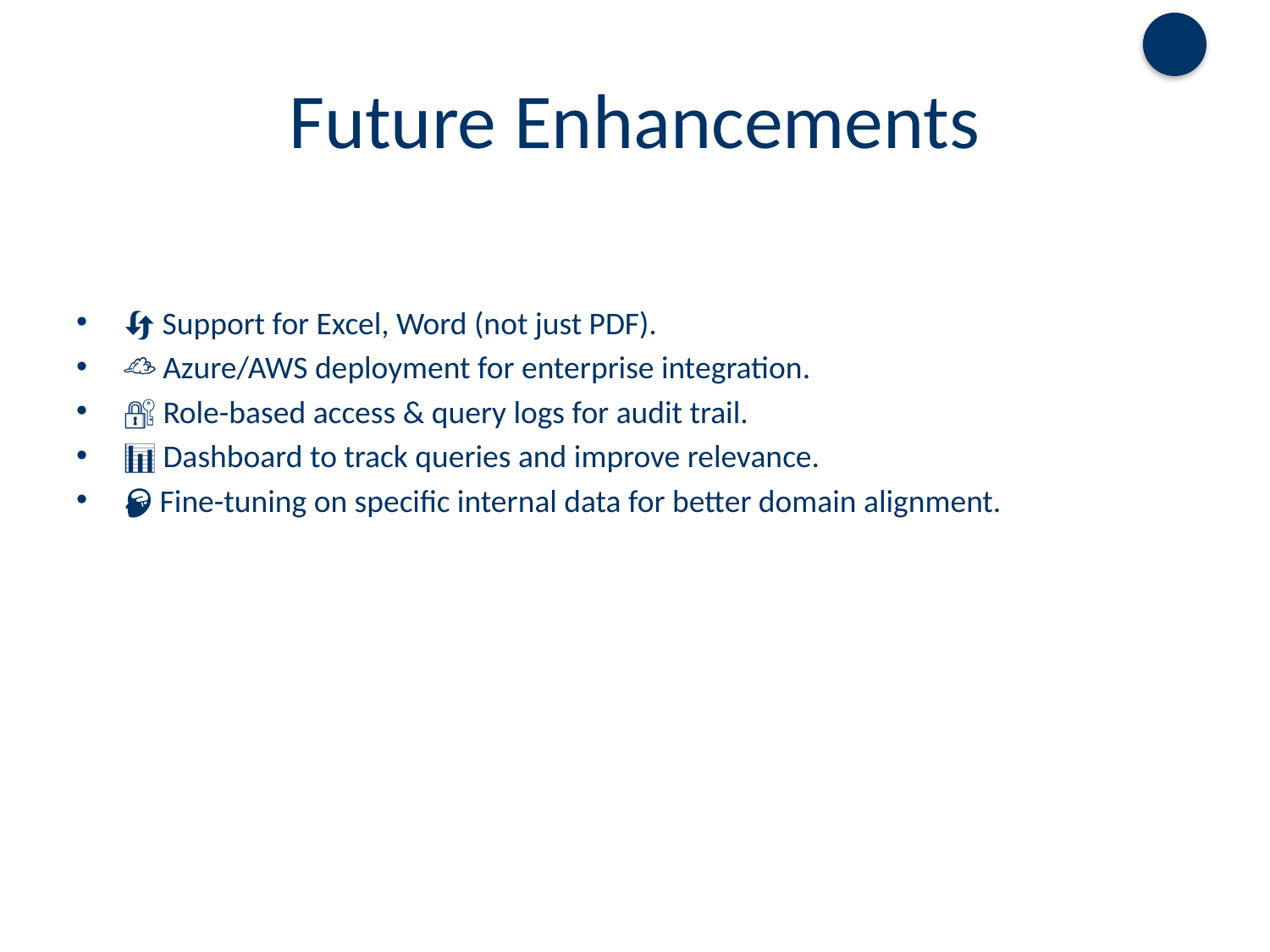

# Future Enhancements

🔄 Support for Excel, Word (not just PDF).
☁️ Azure/AWS deployment for enterprise integration.
🔐 Role-based access & query logs for audit trail.
📊 Dashboard to track queries and improve relevance.
🧠 Fine-tuning on specific internal data for better domain alignment.